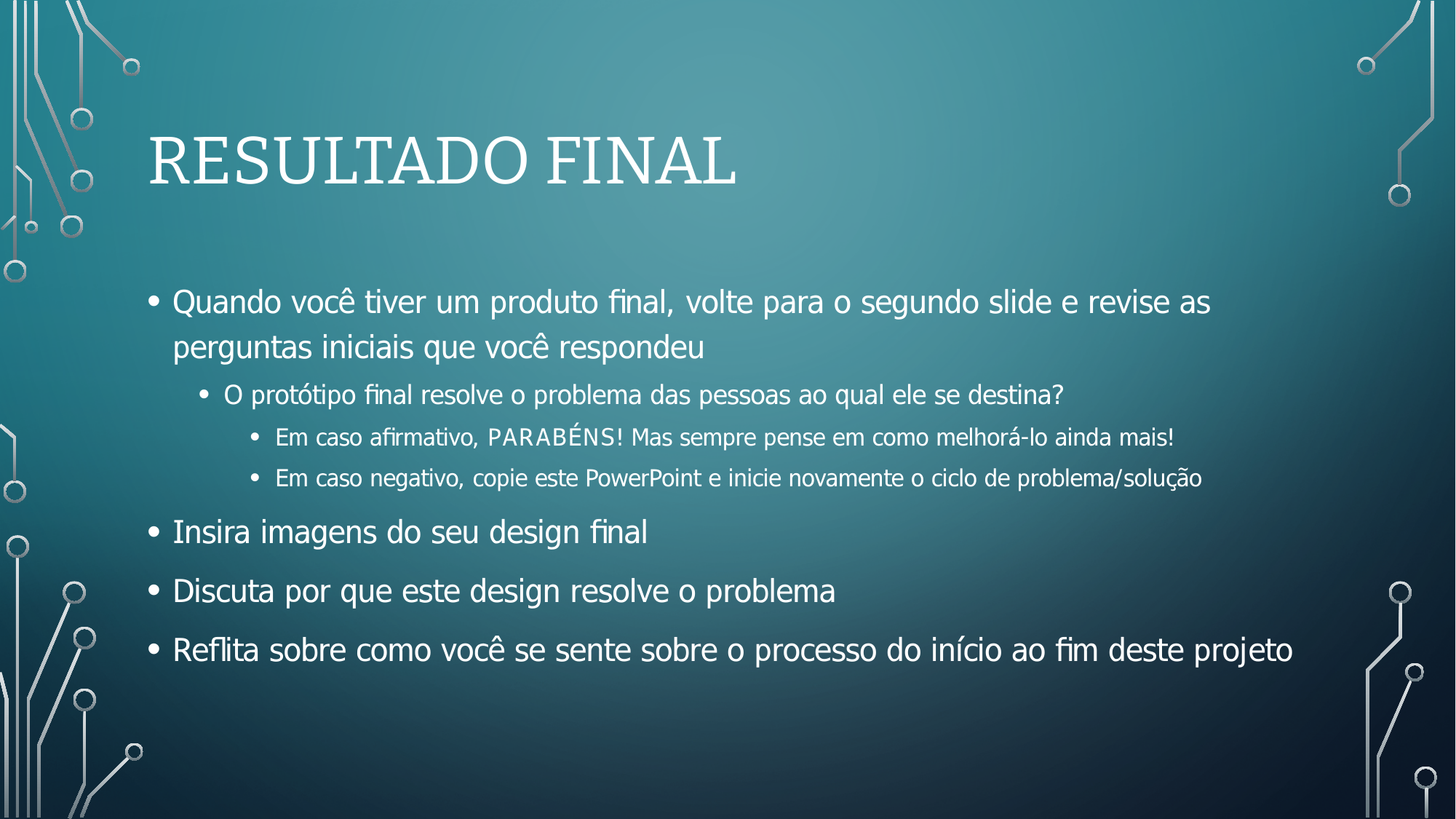

# Resultado Final
Quando você tiver um produto final, volte para o segundo slide e revise as perguntas iniciais que você respondeu
O protótipo final resolve o problema das pessoas ao qual ele se destina?
Em caso afirmativo, PARABÉNS! Mas sempre pense em como melhorá-lo ainda mais!
Em caso negativo, copie este PowerPoint e inicie novamente o ciclo de problema/solução
Insira imagens do seu design final
Discuta por que este design resolve o problema
Reflita sobre como você se sente sobre o processo do início ao fim deste projeto